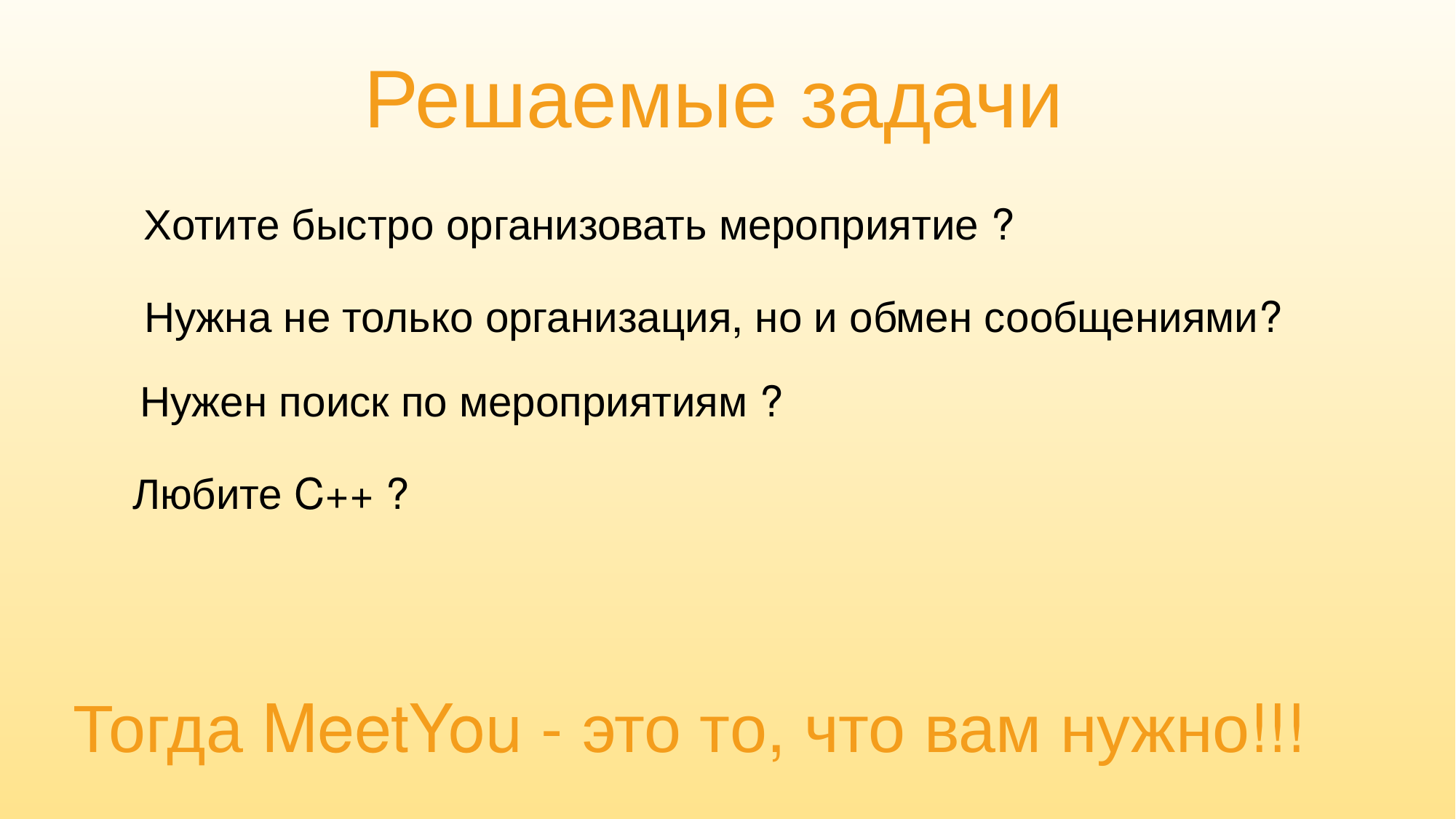

Решаемые задачи
Хотите быстро организовать мероприятие ?
Нужна не только организация, но и обмен сообщениями?
Нужен поиск по мероприятиям ?
Любите C++ ?
Тогда MeetYou - это то, что вам нужно!!!